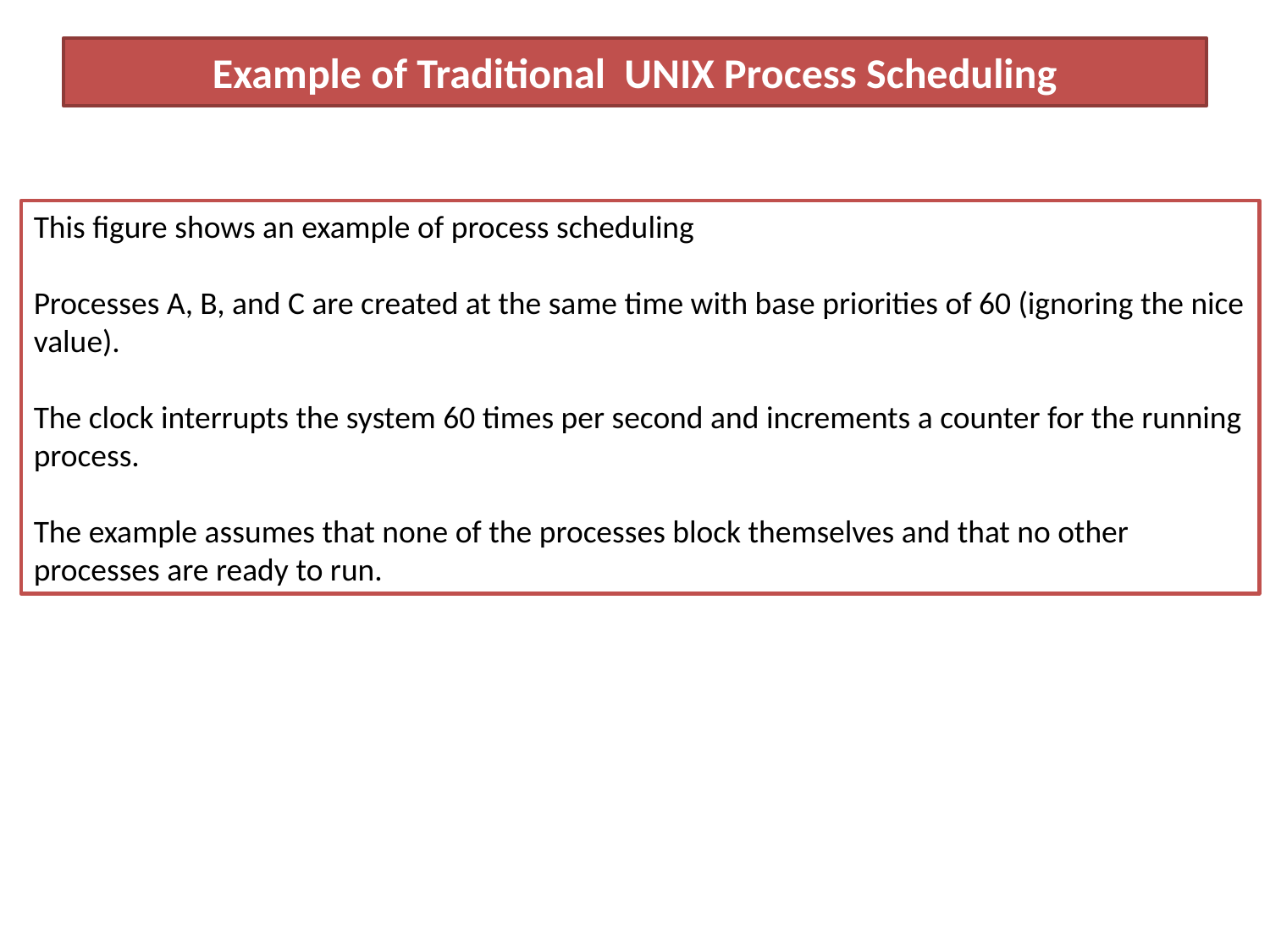

# Example of Traditional  UNIX Process Scheduling
This figure shows an example of process scheduling

Processes A, B, and C are created at the same time with base priorities of 60 (ignoring the nice value).

The clock interrupts the system 60 times per second and increments a counter for the running process.

The example assumes that none of the processes block themselves and that no other processes are ready to run.